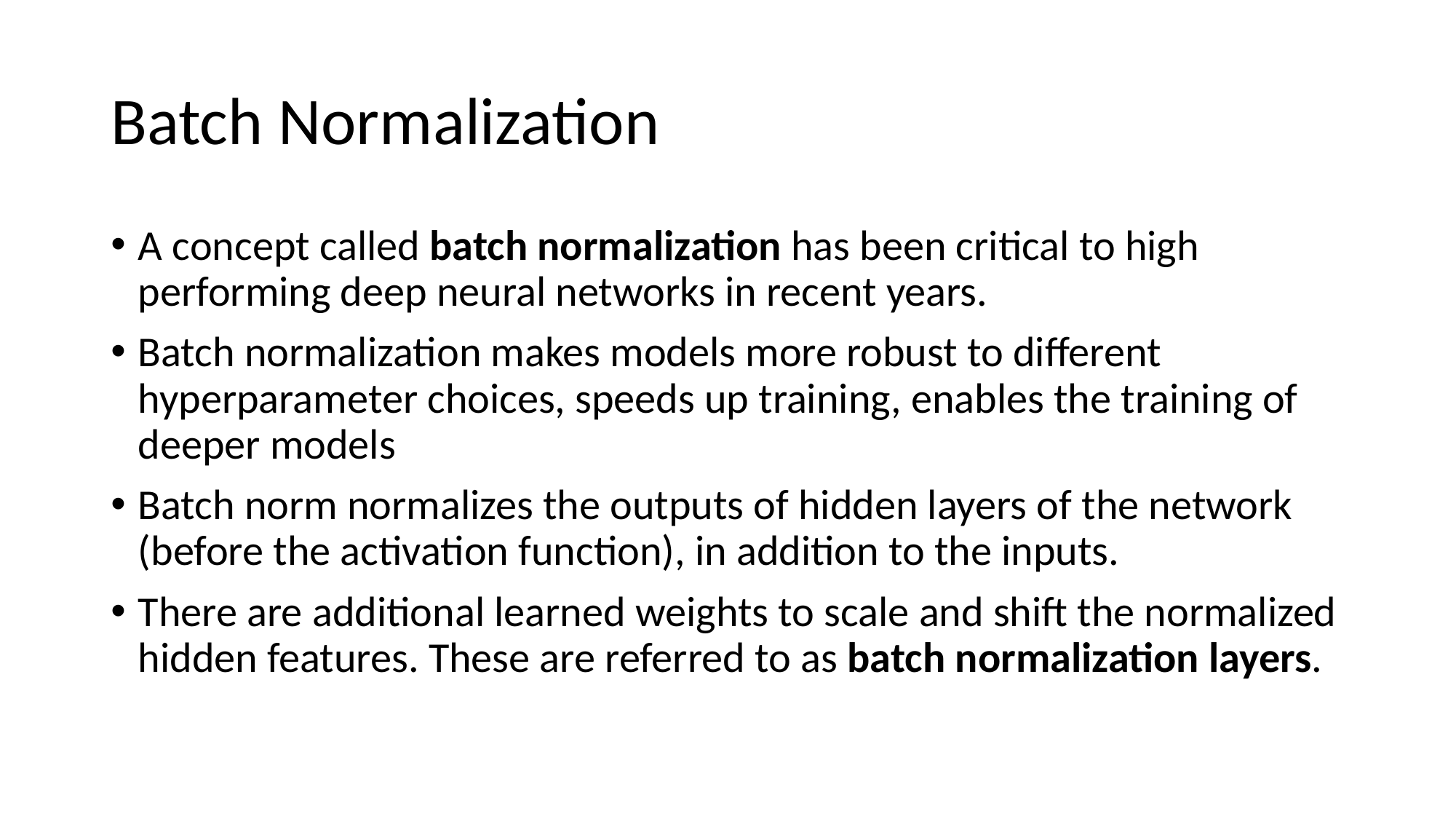

# Batch Normalization
A concept called batch normalization has been critical to high performing deep neural networks in recent years.
Batch normalization makes models more robust to different hyperparameter choices, speeds up training, enables the training of deeper models
Batch norm normalizes the outputs of hidden layers of the network (before the activation function), in addition to the inputs.
There are additional learned weights to scale and shift the normalized hidden features. These are referred to as batch normalization layers.